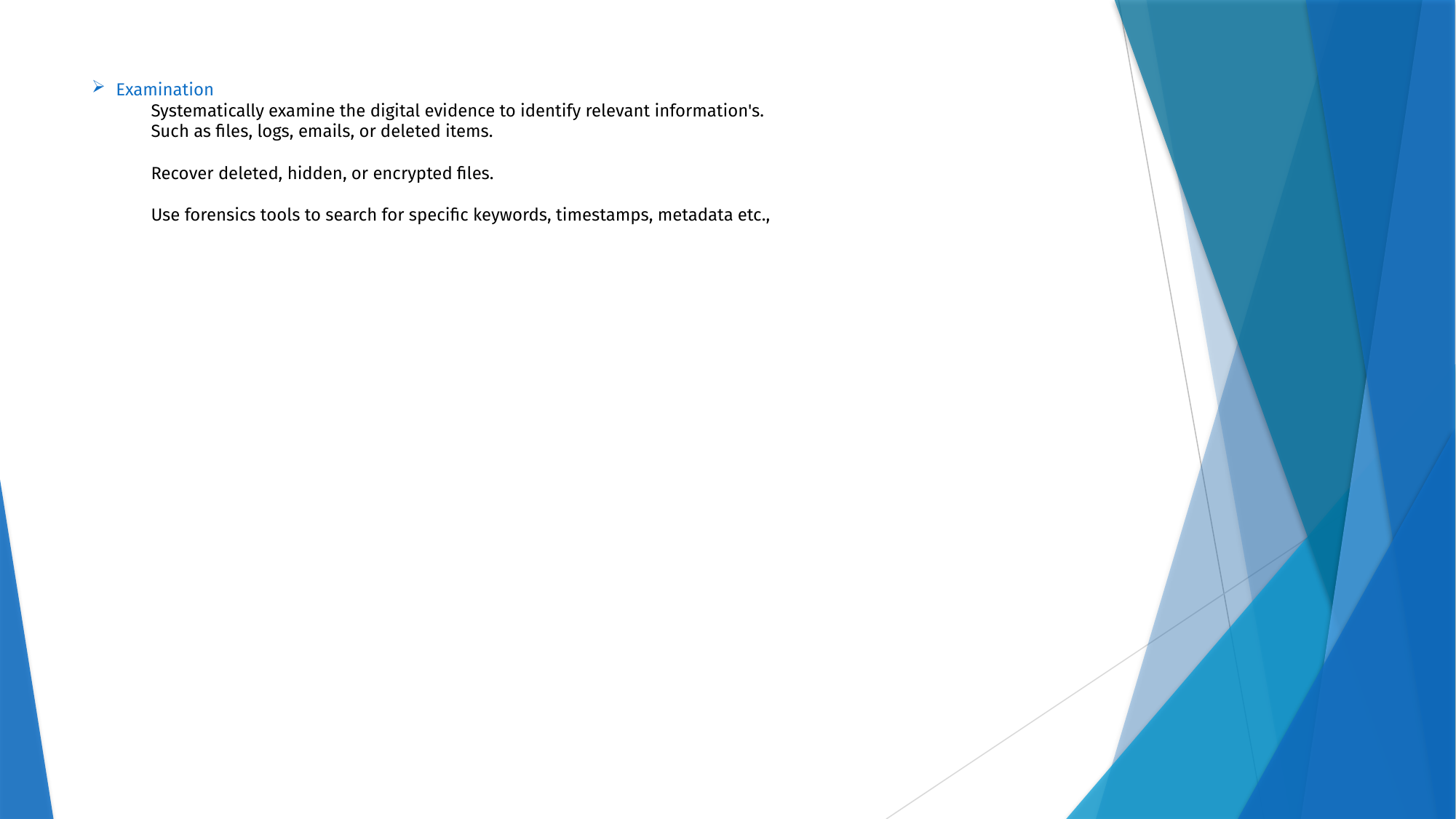

# Examination Systematically examine the digital evidence to identify relevant information's. Such as files, logs, emails, or deleted items. Recover deleted, hidden, or encrypted files. Use forensics tools to search for specific keywords, timestamps, metadata etc.,